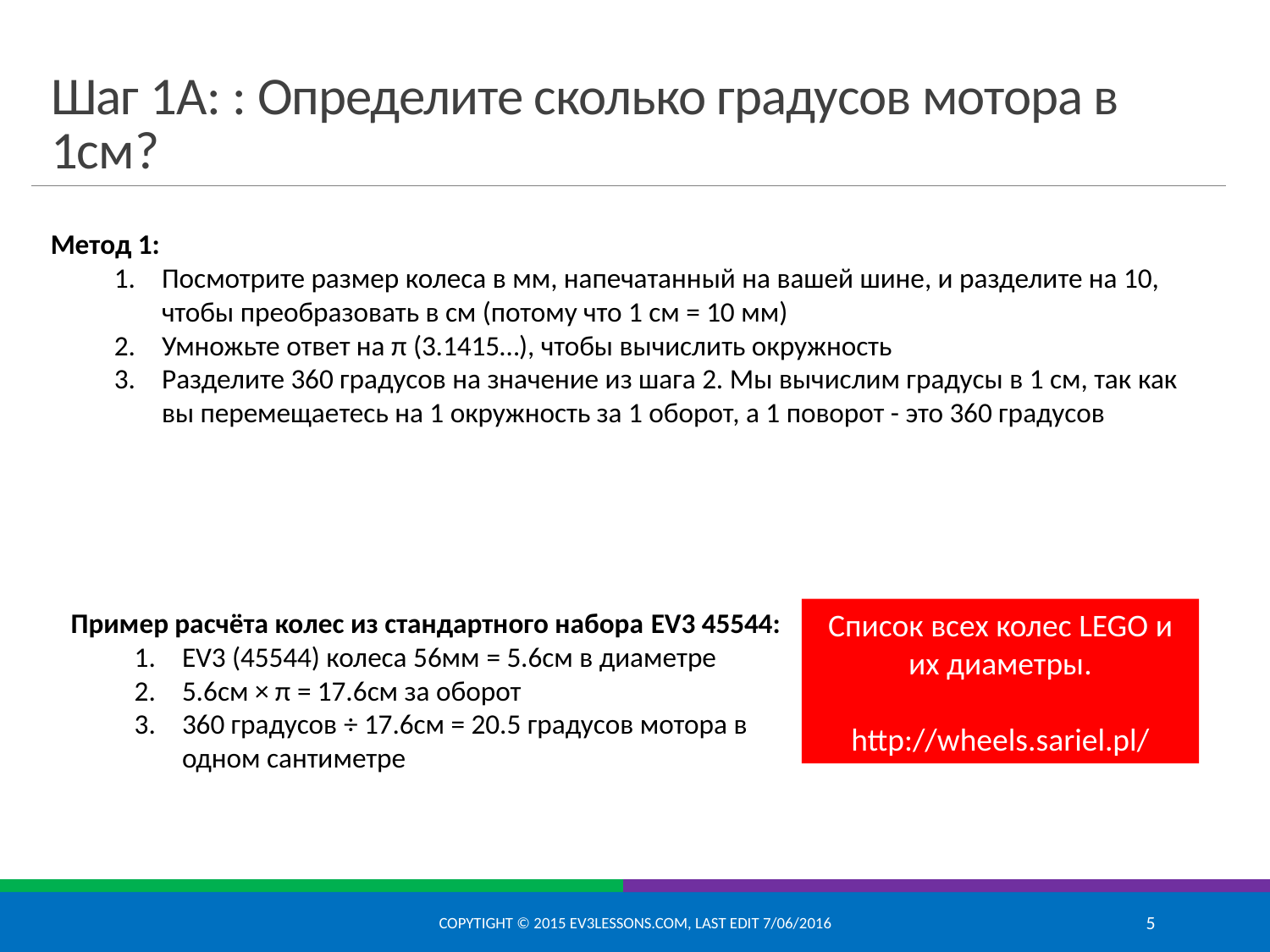

# Шаг 1A: : Определите сколько градусов мотора в 1см?
Метод 1:
Посмотрите размер колеса в мм, напечатанный на вашей шине, и разделите на 10, чтобы преобразовать в см (потому что 1 см = 10 мм)
Умножьте ответ на π (3.1415…), чтобы вычислить окружность
Разделите 360 градусов на значение из шага 2. Мы вычислим градусы в 1 см, так как вы перемещаетесь на 1 окружность за 1 оборот, а 1 поворот - это 360 градусов
Пример расчёта колес из стандартного набора EV3 45544:
EV3 (45544) колеса 56мм = 5.6см в диаметре
5.6см × π = 17.6см за оборот
360 градусов ÷ 17.6см = 20.5 градусов мотора в  одном сантиметре
Список всех колес LEGO и их диаметры.

http://wheels.sariel.pl/
Copytight © 2015 EV3Lessons.com, Last edit 7/06/2016
5